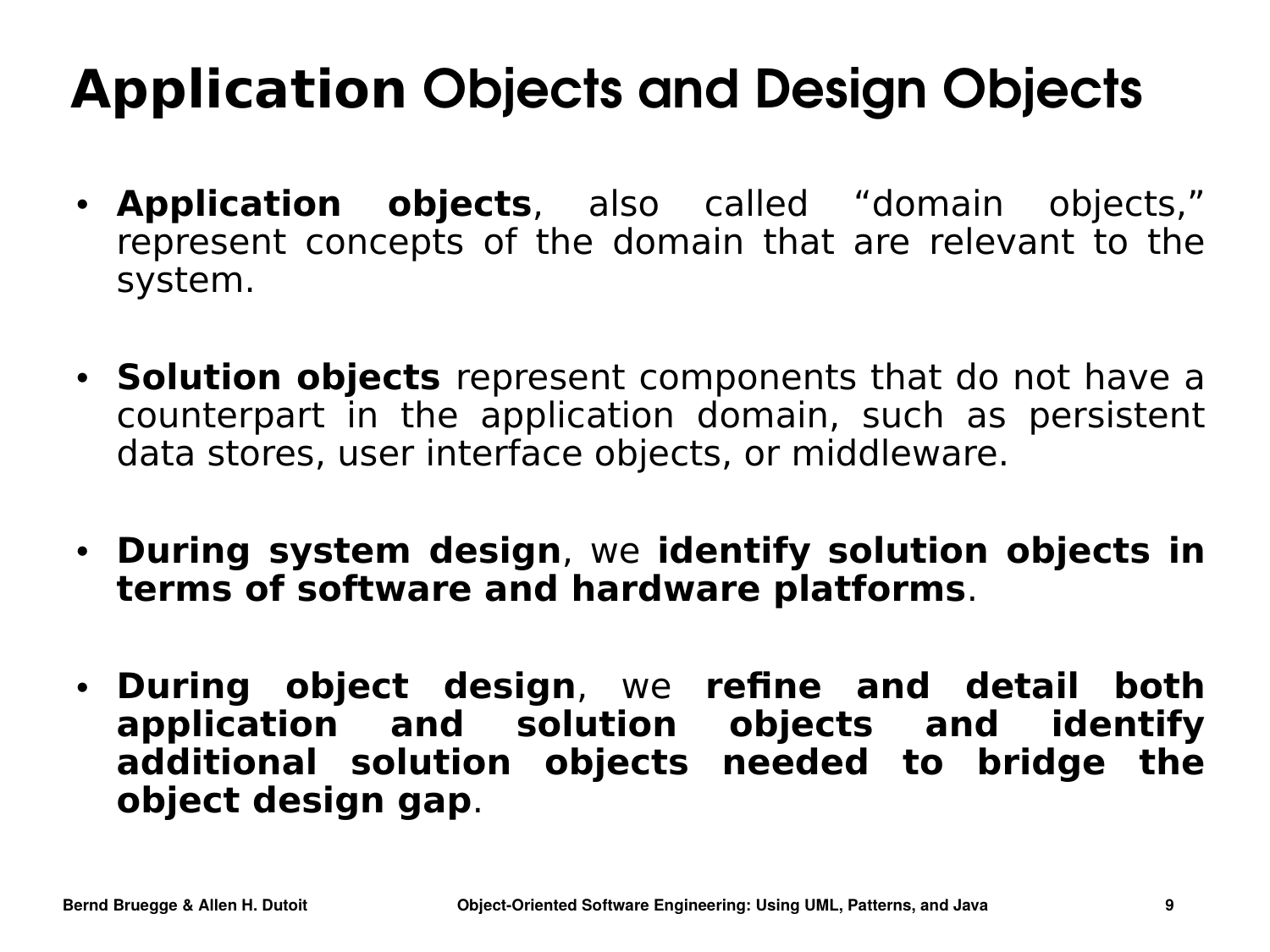

# Application Objects and Design Objects
Application objects, also called “domain objects,” represent concepts of the domain that are relevant to the system.

Solution objects represent components that do not have a counterpart in the application domain, such as persistent data stores, user interface objects, or middleware.

During system design, we identify solution objects in terms of software and hardware platforms.

During object design, we refine and detail both application and solution objects and identify additional solution objects needed to bridge the object design gap.